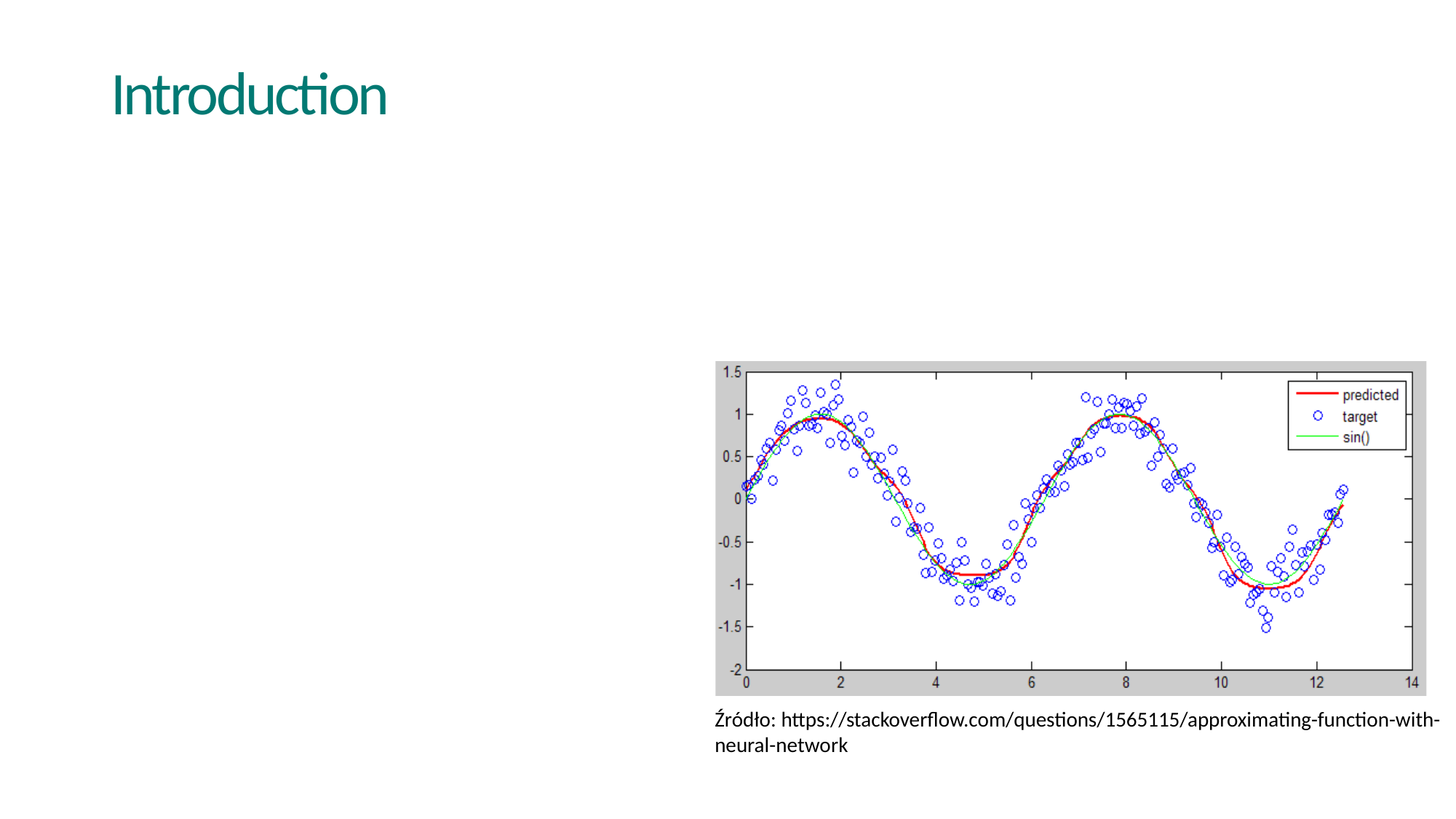

Introduction
The problem of learning a ANN model is just a problem of approximating some function φ(x) by a composition of functions: φ’(x) = f(L)(... f(2)(f(1)(x, θ(1)), θ(2)), …,)θ(L)), where f(i) is the activation function in the i-th layer and θ(i) is the weight matrix on the i-th layer.

Źródło: https://stackoverflow.com/questions/1565115/approximating-function-with-neural-network